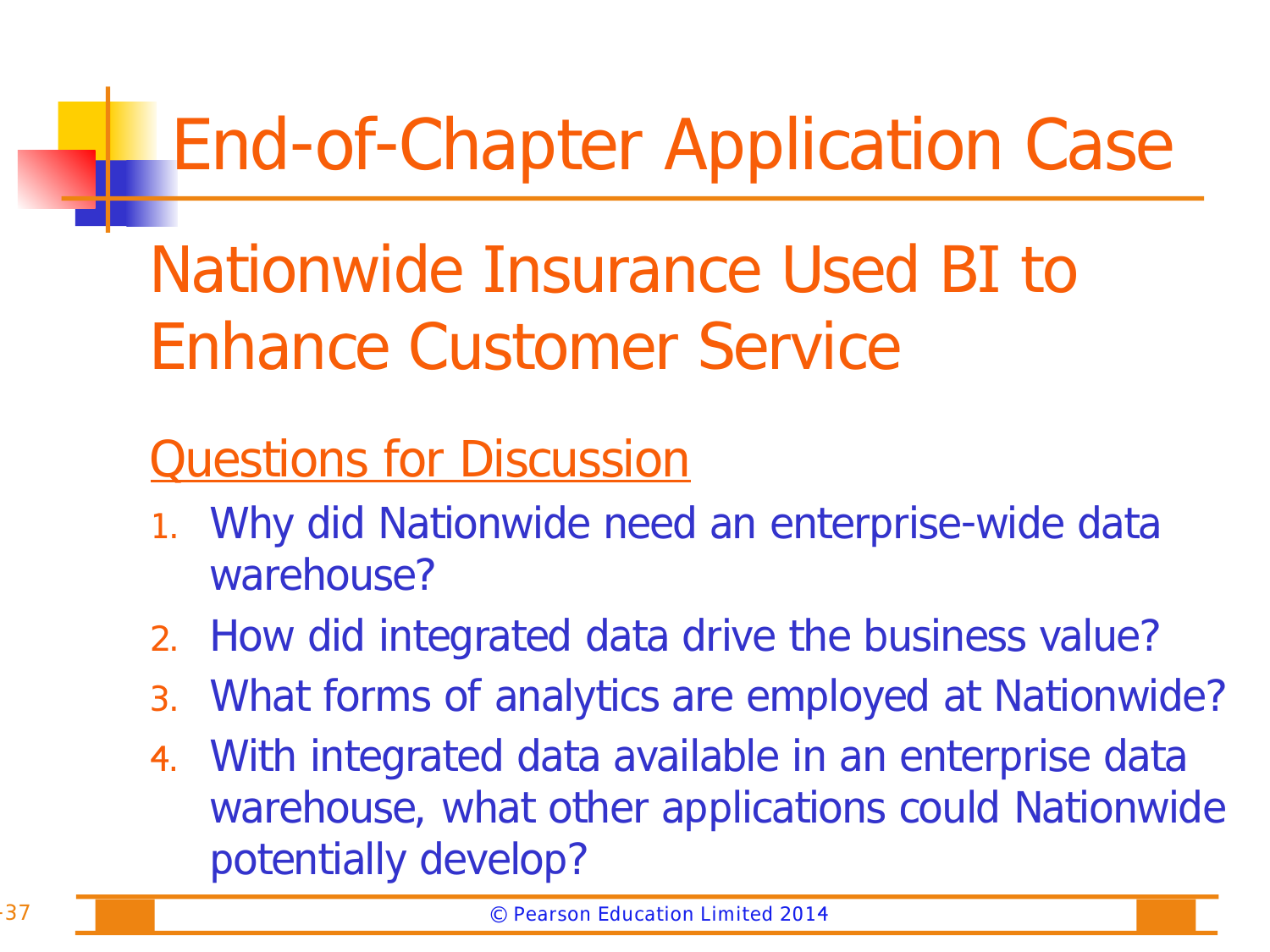

# End-of-Chapter Application Case
Nationwide Insurance Used BI to Enhance Customer Service

Questions for Discussion
Why did Nationwide need an enterprise-wide data warehouse?
How did integrated data drive the business value?
What forms of analytics are employed at Nationwide?
With integrated data available in an enterprise data warehouse, what other applications could Nationwide potentially develop?